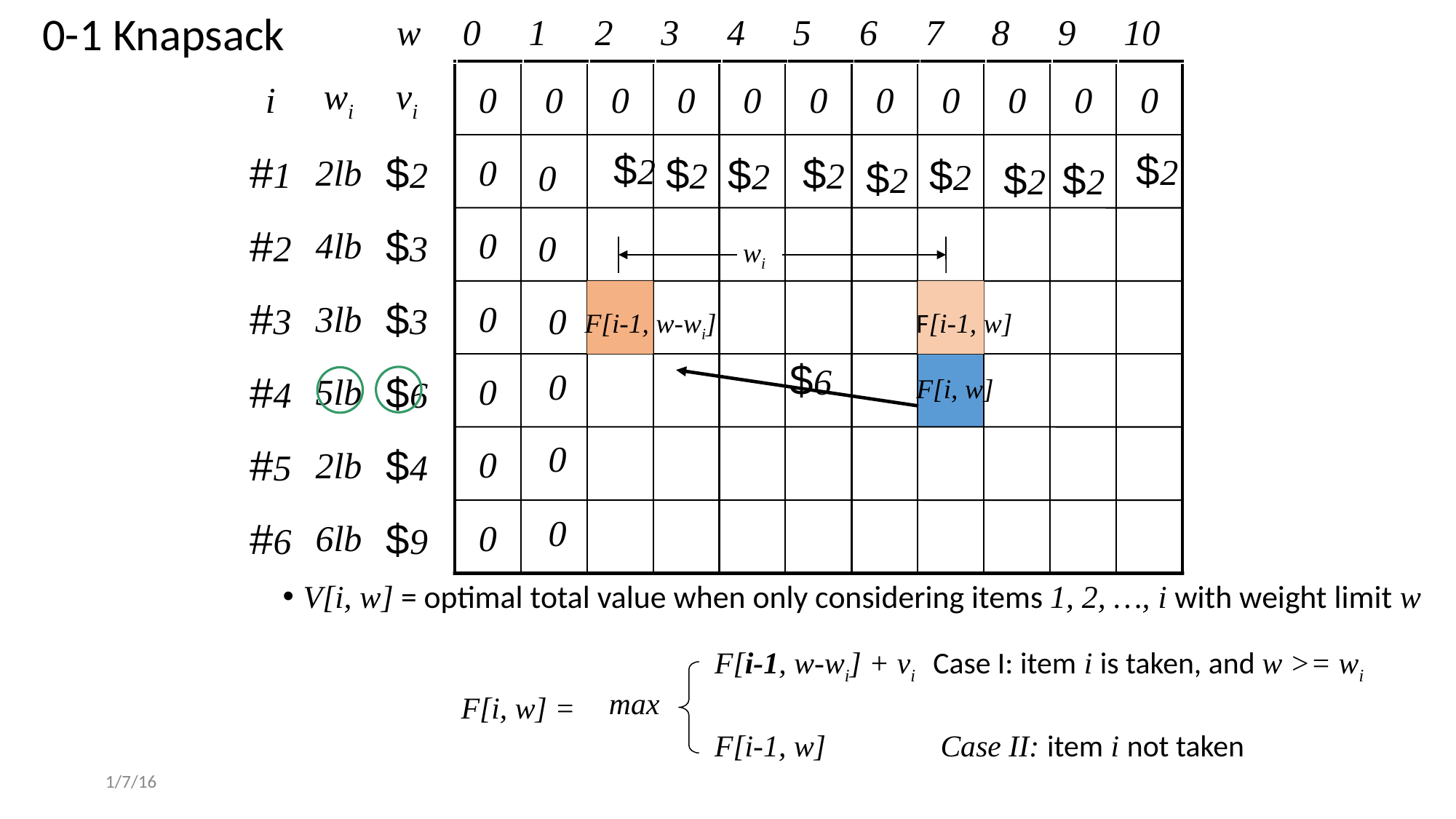

0-1 Knapsack
| w | 0 | 1 | 2 | 3 | 4 | 5 | 6 | 7 | 8 | 9 | 10 |
| --- | --- | --- | --- | --- | --- | --- | --- | --- | --- | --- | --- |

wi
vi
i
0
0
0
0
0
0
0
0
0
0
0

$2
$2
#1
$2
$2
$2
$2
$2
2lb
$2
$2
$2
0
0

#2
$3
4lb
0
0
wi

F[i-1, w-wi]

F[i-1, w]
#3
$3
3lb
0
0
$6

#4
$6
5lb
0
F[i, w]

0

#5
$4
0
2lb
0

#6
$9
0
6lb
0

V[i, w] = optimal total value when only considering items 1, 2, …, i with weight limit w
F[i-1, w-wi] + vi    Case I: item i is taken, and w >= wi

F[i-1, w]	 Case II: item i not taken

max
F[i, w] =
1/7/16